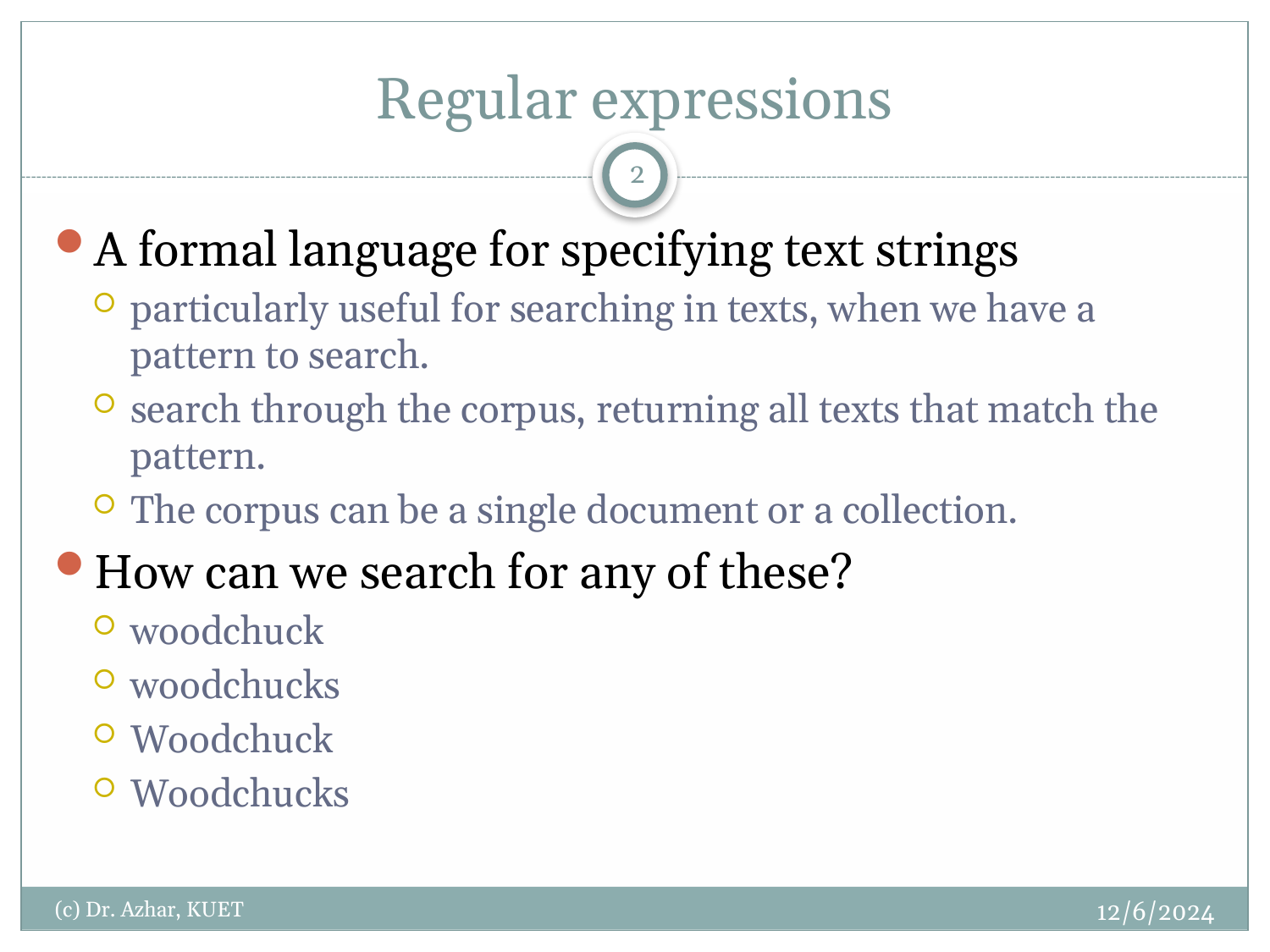

# Regular expressions
2
A formal language for specifying text strings
particularly useful for searching in texts, when we have a pattern to search.
search through the corpus, returning all texts that match the pattern.
The corpus can be a single document or a collection.
How can we search for any of these?
woodchuck
woodchucks
Woodchuck
Woodchucks
12/6/2024
(c) Dr. Azhar, KUET